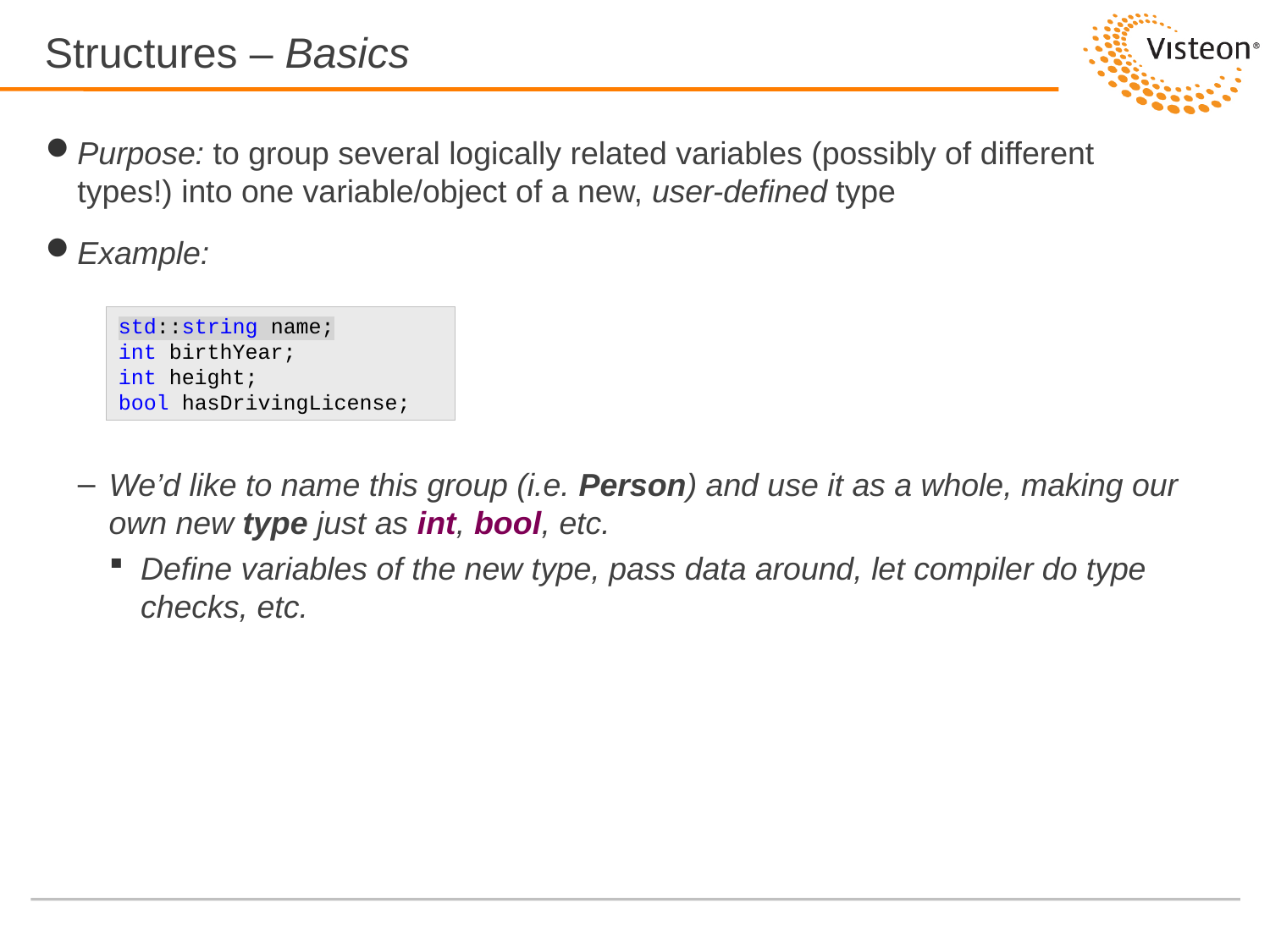

# Structures – Basics
Purpose: to group several logically related variables (possibly of different types!) into one variable/object of a new, user-defined type
Example:

We’d like to name this group (i.e. Person) and use it as a whole, making our own new type just as int, bool, etc.
Define variables of the new type, pass data around, let compiler do type checks, etc.
std::string name;
int birthYear;
int height;
bool hasDrivingLicense;